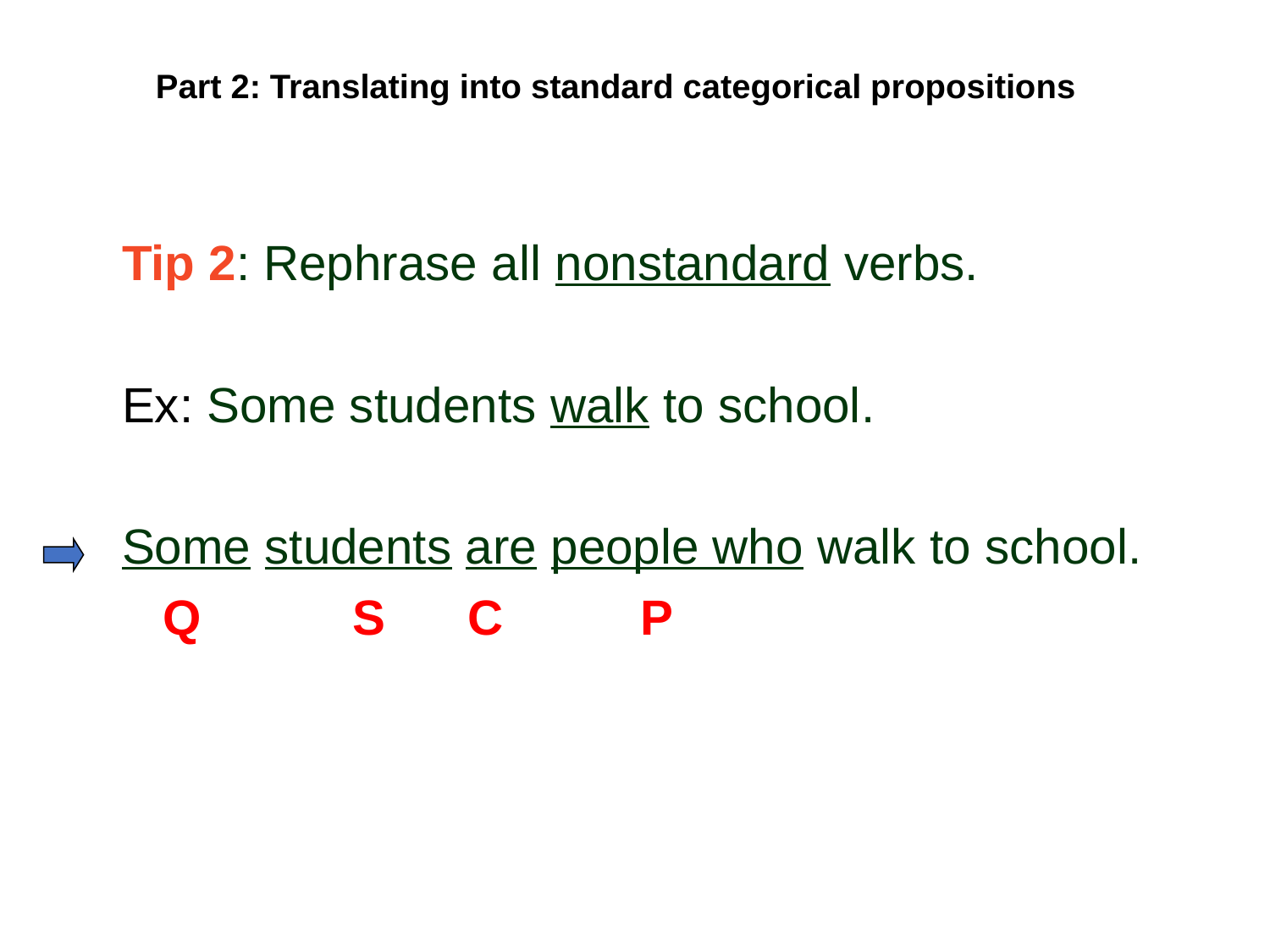

# Part 2: Translating into standard categorical propositions
Tip 2: Rephrase all nonstandard verbs.

Ex: Some students walk to school.

Some students are people who walk to school.
   Q           S      C          P